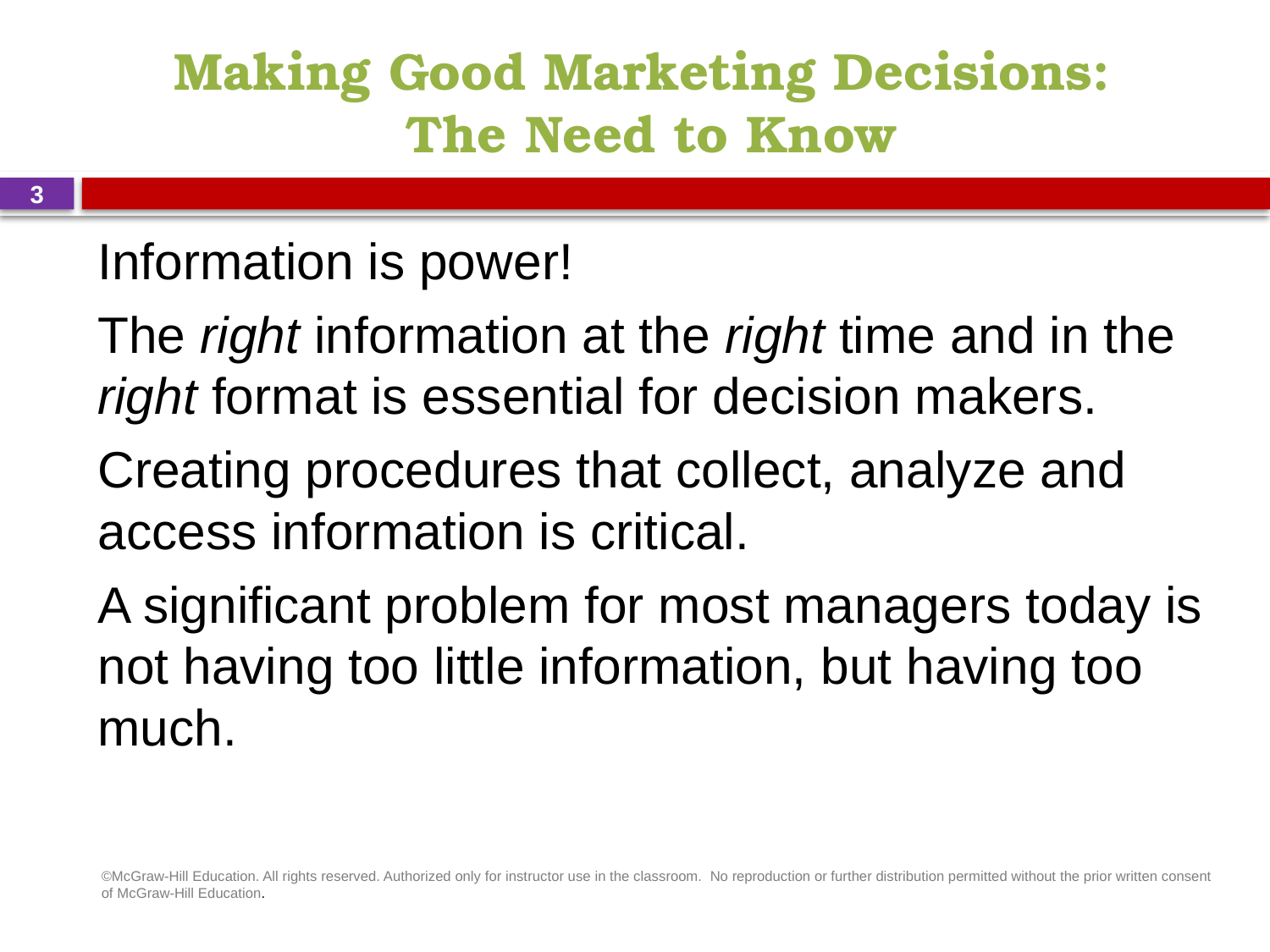

# Making Good Marketing Decisions: The Need to Know
3
Information is power!
The right information at the right time and in the right format is essential for decision makers.
Creating procedures that collect, analyze and access information is critical.
A significant problem for most managers today is not having too little information, but having too much.
©McGraw-Hill Education. All rights reserved. Authorized only for instructor use in the classroom.  No reproduction or further distribution permitted without the prior written consent of McGraw-Hill Education.